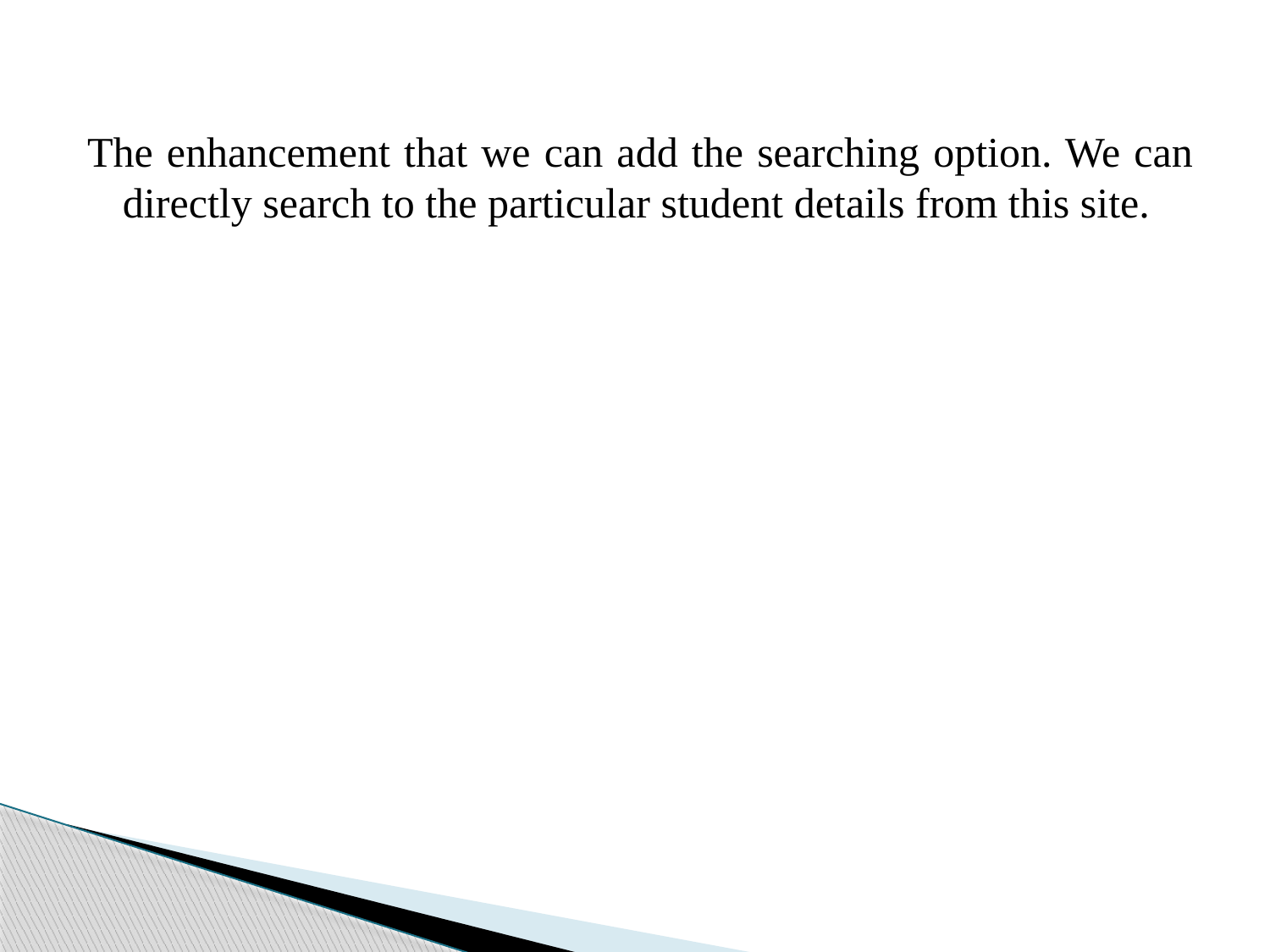

The enhancement that we can add the searching option. We can directly search to the particular student details from this site.